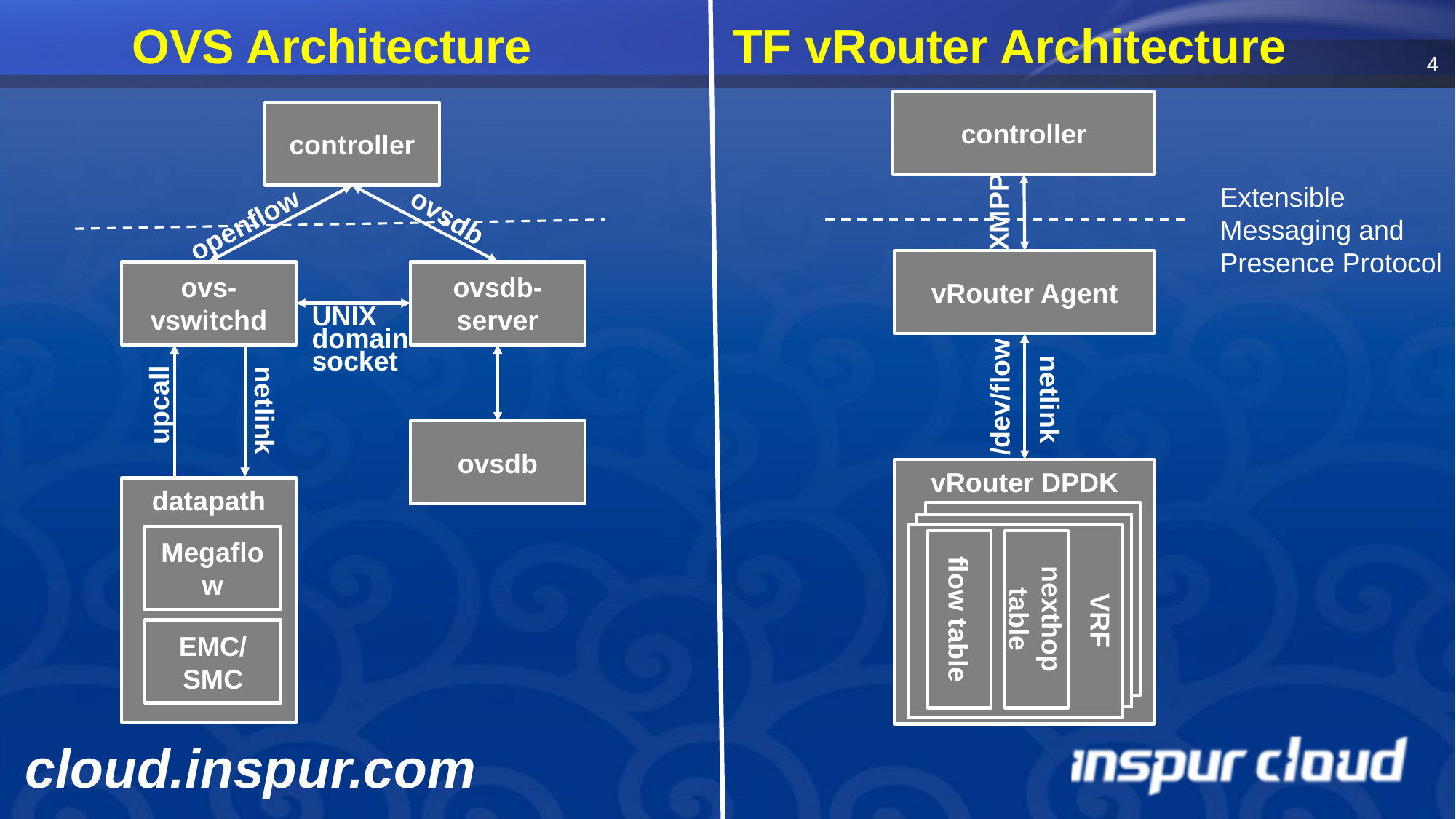

# OVS Architecture               TF vRouter Architecture
controller
controller
Extensible Messaging and Presence Protocol
XMPP
openflow
ovsdb
vRouter Agent
ovsdb-server
ovs-vswitchd
UNIX
domain socket
upcall
/dev/flow
netlink
netlink
ovsdb
vRouter DPDK
datapath
VRF
VRF
VRF
Megaflow
nexthop table
flow table
EMC/SMC